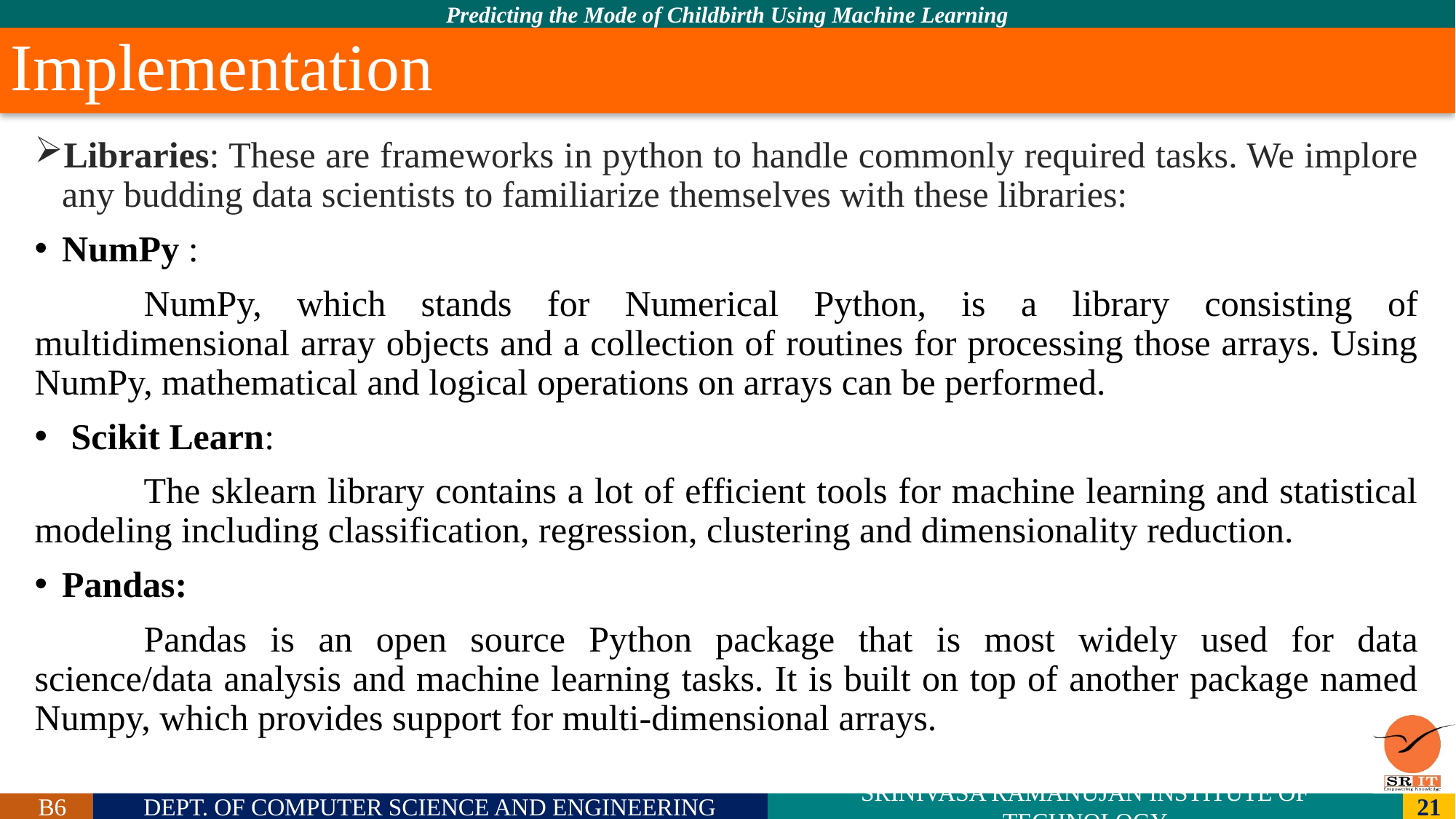

# Implementation
Libraries: These are frameworks in python to handle commonly required tasks. We implore any budding data scientists to familiarize themselves with these libraries:
NumPy :
	NumPy, which stands for Numerical Python, is a library consisting of multidimensional array objects and a collection of routines for processing those arrays. Using NumPy, mathematical and logical operations on arrays can be performed.
 Scikit Learn:
	The sklearn library contains a lot of efficient tools for machine learning and statistical modeling including classification, regression, clustering and dimensionality reduction.
Pandas:
	Pandas is an open source Python package that is most widely used for data science/data analysis and machine learning tasks. It is built on top of another package named Numpy, which provides support for multi-dimensional arrays.